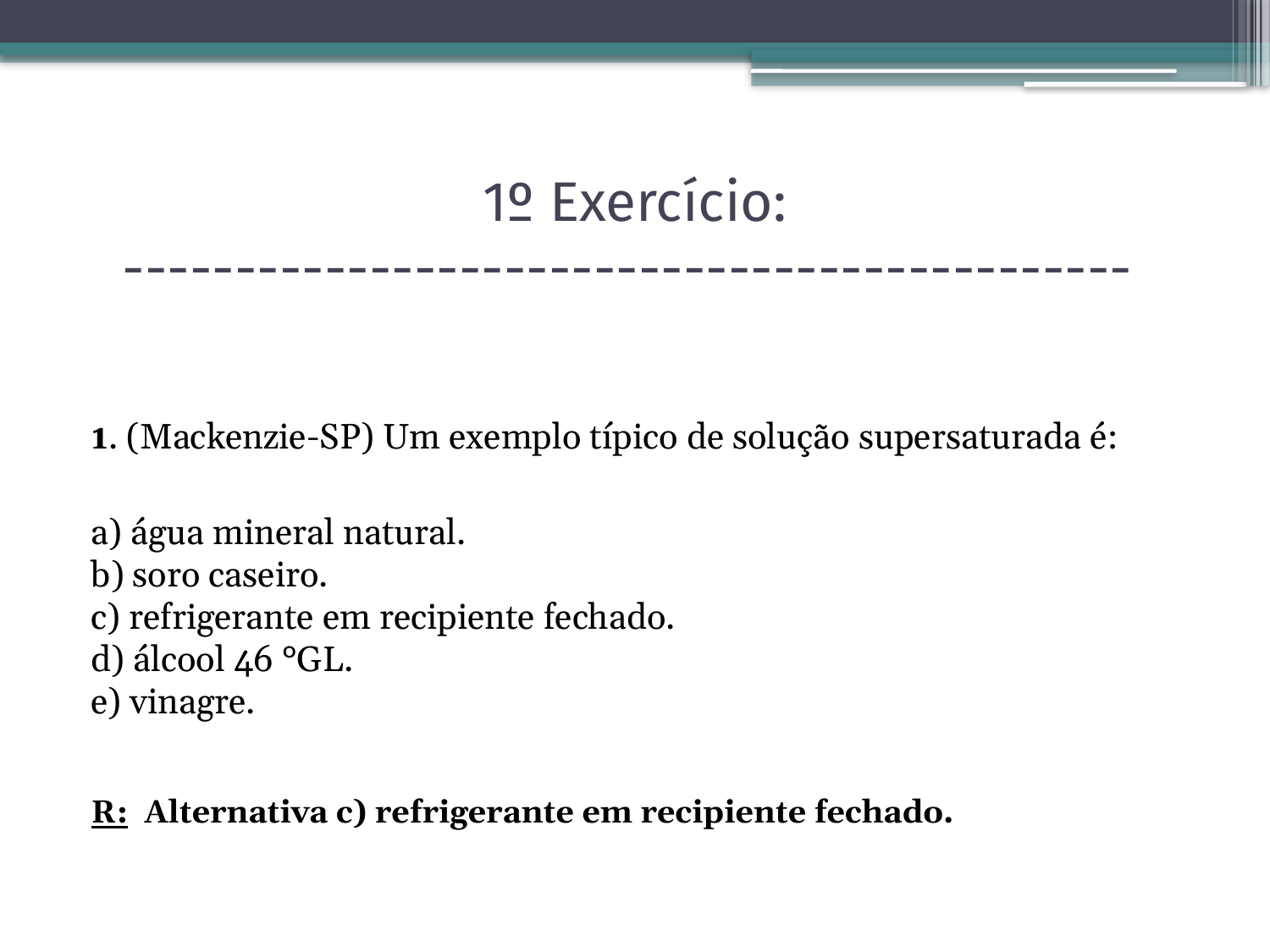

# 1º Exercício: ---------------------------------------------

1. (Mackenzie-SP) Um exemplo típico de solução supersaturada é:

a) água mineral natural.
b) soro caseiro.
c) refrigerante em recipiente fechado.
d) álcool 46 °GL.
e) vinagre.

R:  Alternativa c) refrigerante em recipiente fechado.